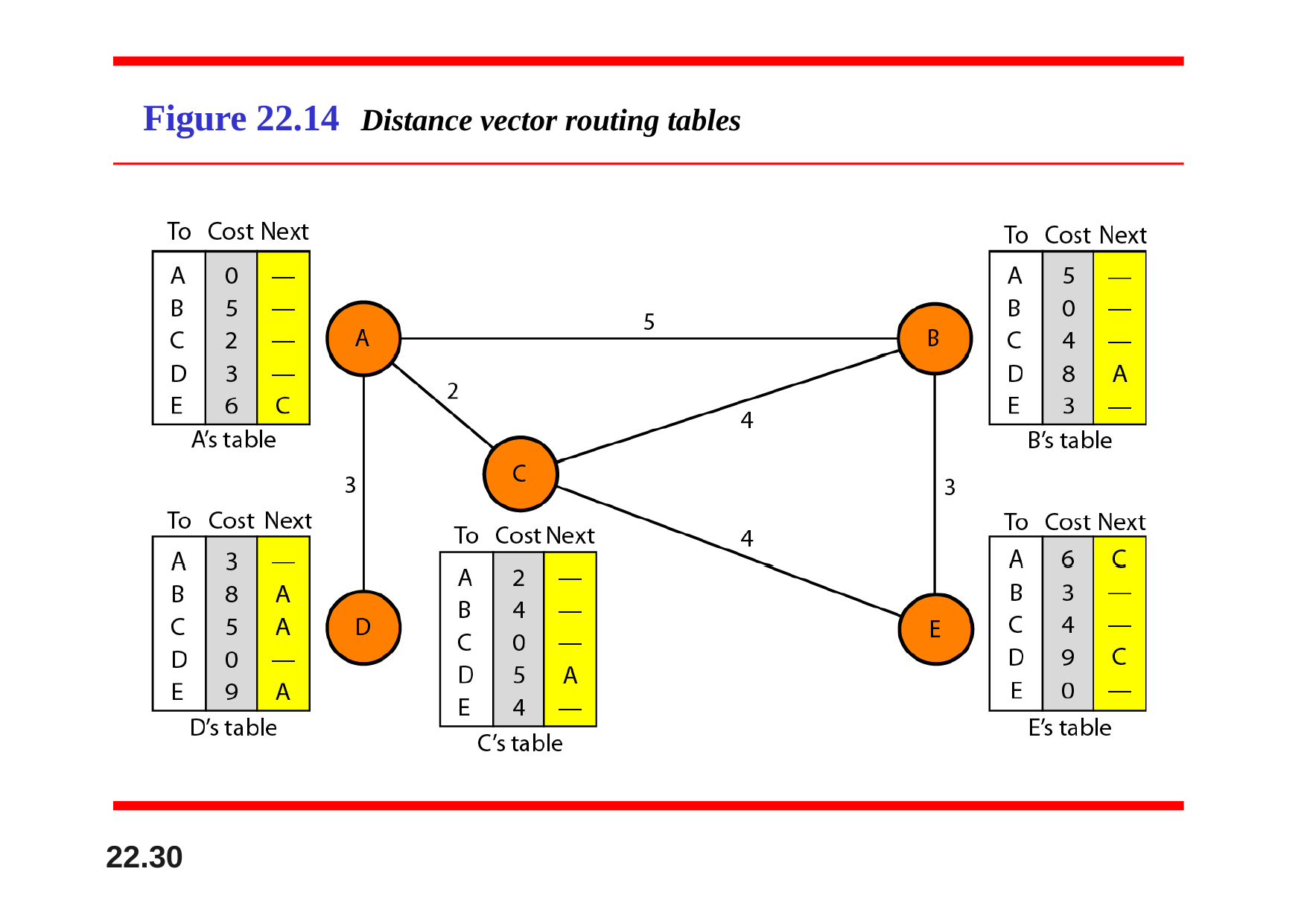

# Figure 22.14	Distance vector routing tables

22.30